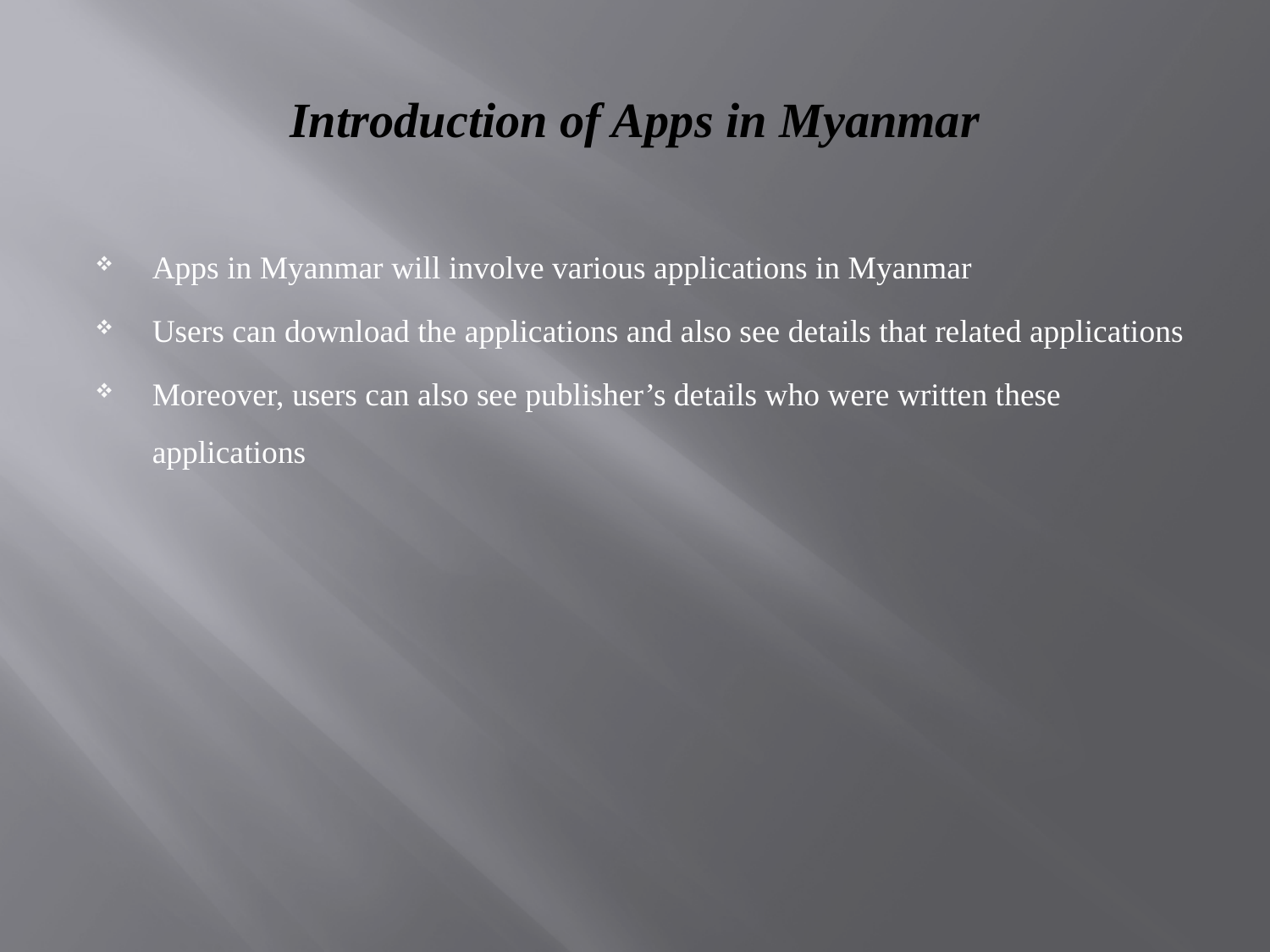

# Introduction of Apps in Myanmar
Apps in Myanmar will involve various applications in Myanmar
Users can download the applications and also see details that related applications
Moreover, users can also see publisher’s details who were written these applications